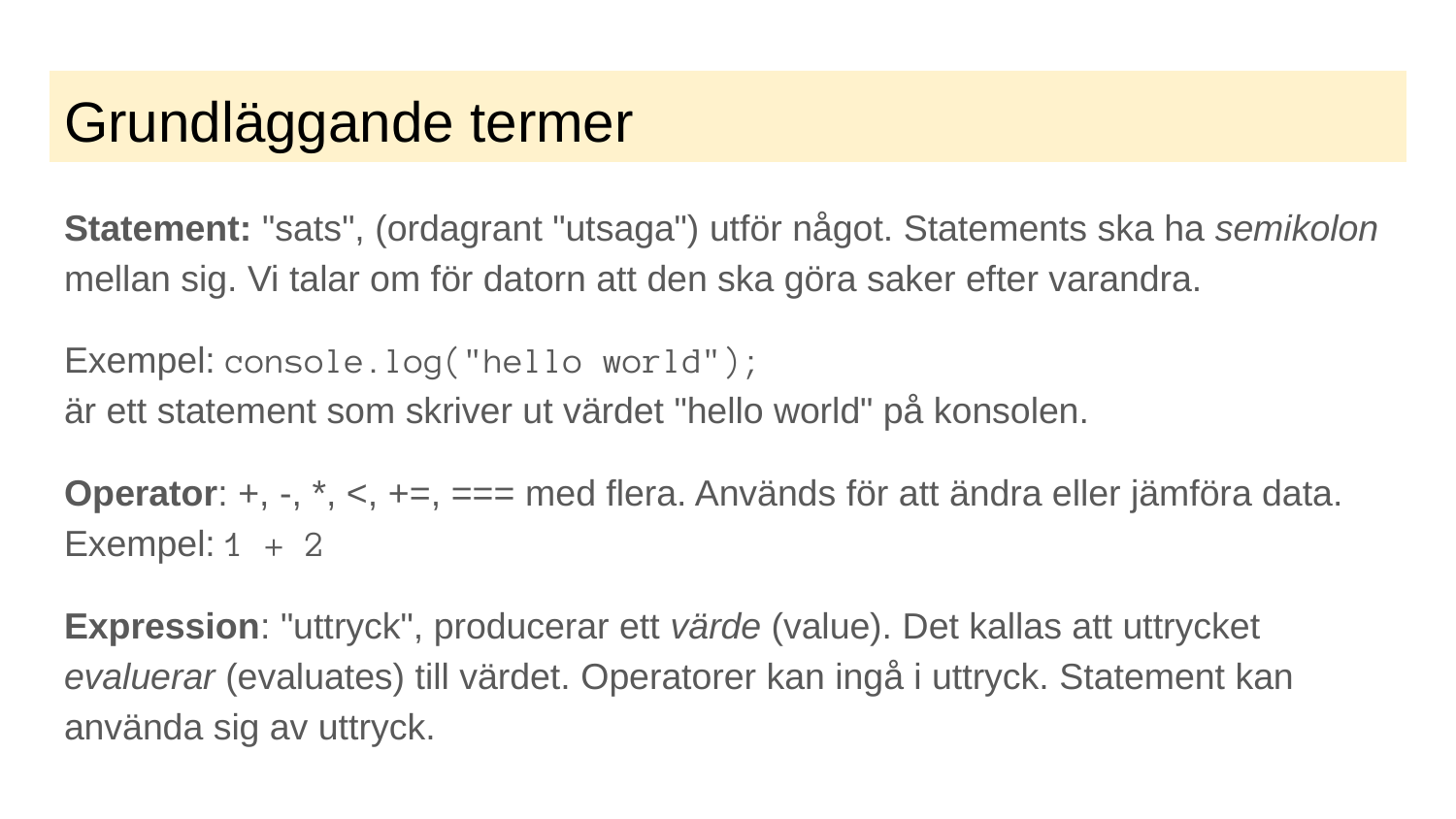

# Grundläggande termer
Statement: "sats", (ordagrant "utsaga") utför något. Statements ska ha semikolon mellan sig. Vi talar om för datorn att den ska göra saker efter varandra.
Exempel: console.log("hello world");
är ett statement som skriver ut värdet "hello world" på konsolen.
Operator: +, -, *, <, +=, === med flera. Används för att ändra eller jämföra data. Exempel: 1 + 2
Expression: "uttryck", producerar ett värde (value). Det kallas att uttrycket evaluerar (evaluates) till värdet. Operatorer kan ingå i uttryck. Statement kan använda sig av uttryck.